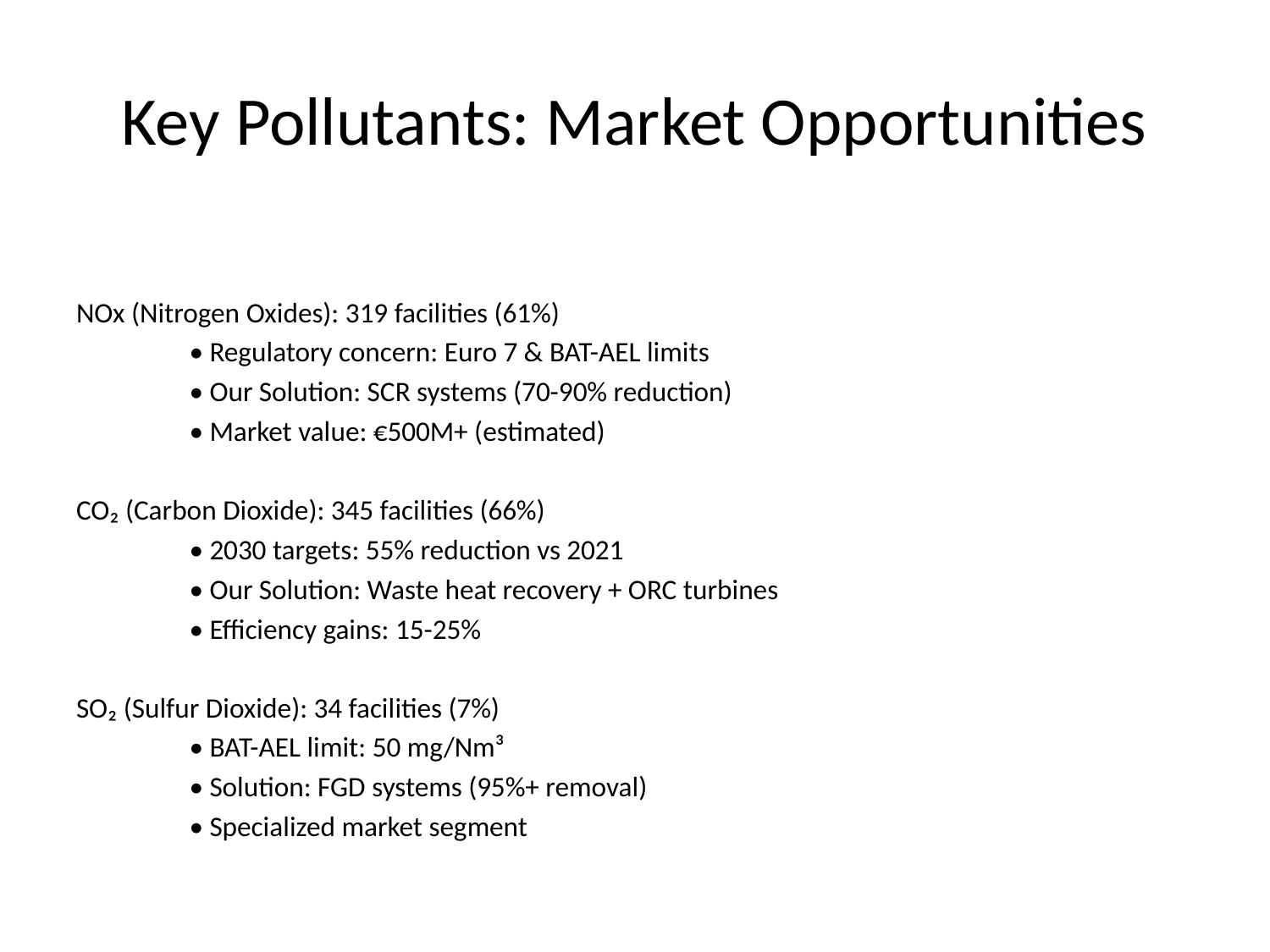

# Key Pollutants: Market Opportunities

NOx (Nitrogen Oxides): 319 facilities (61%)
	• Regulatory concern: Euro 7 & BAT-AEL limits
	• Our Solution: SCR systems (70-90% reduction)
	• Market value: €500M+ (estimated)

CO₂ (Carbon Dioxide): 345 facilities (66%)
	• 2030 targets: 55% reduction vs 2021
	• Our Solution: Waste heat recovery + ORC turbines
	• Efficiency gains: 15-25%

SO₂ (Sulfur Dioxide): 34 facilities (7%)
	• BAT-AEL limit: 50 mg/Nm³
	• Solution: FGD systems (95%+ removal)
	• Specialized market segment